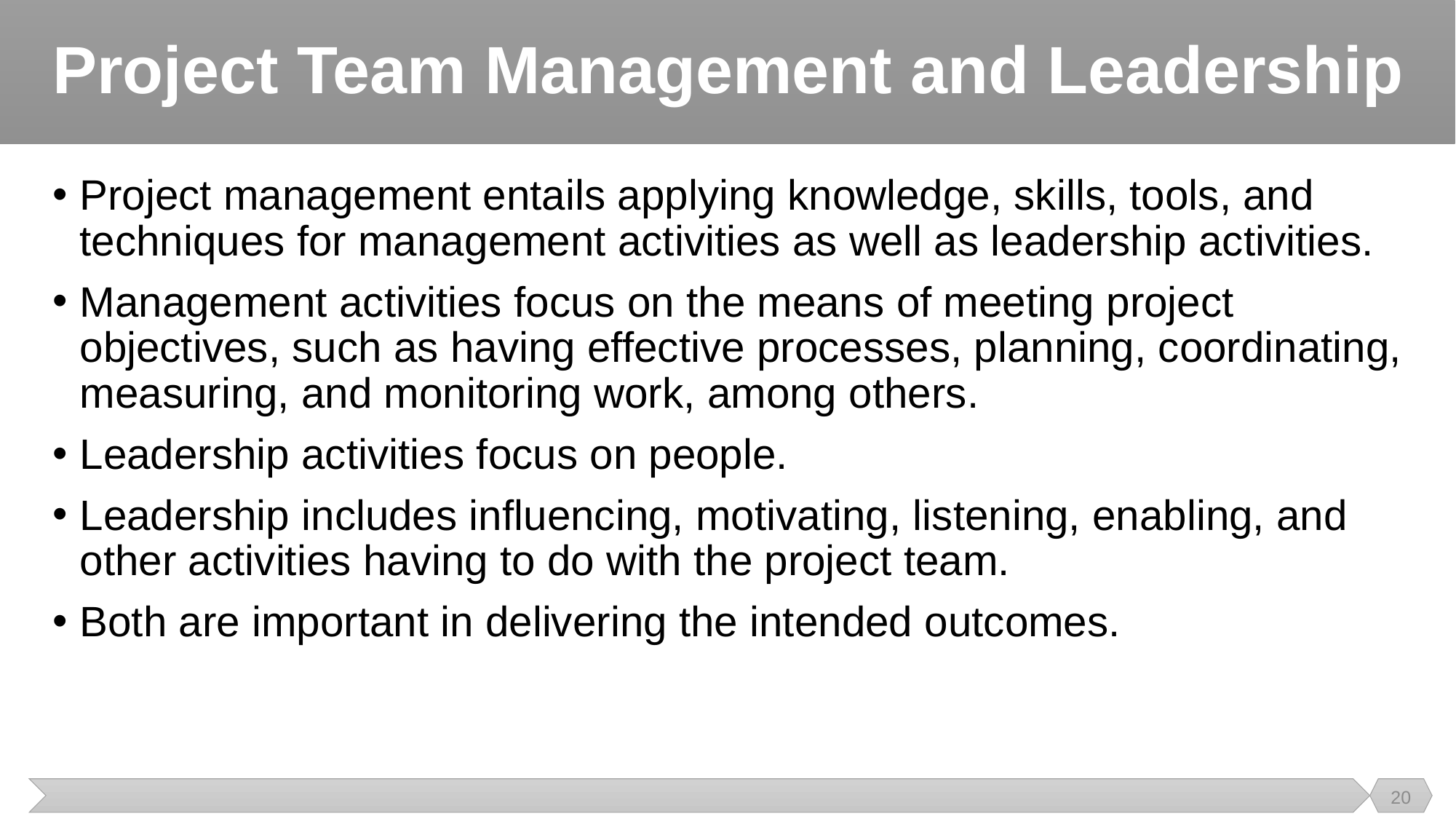

# Project Team Management and Leadership
Project management entails applying knowledge, skills, tools, and techniques for management activities as well as leadership activities.
Management activities focus on the means of meeting project objectives, such as having effective processes, planning, coordinating, measuring, and monitoring work, among others.
Leadership activities focus on people.
Leadership includes influencing, motivating, listening, enabling, and other activities having to do with the project team.
Both are important in delivering the intended outcomes.
20